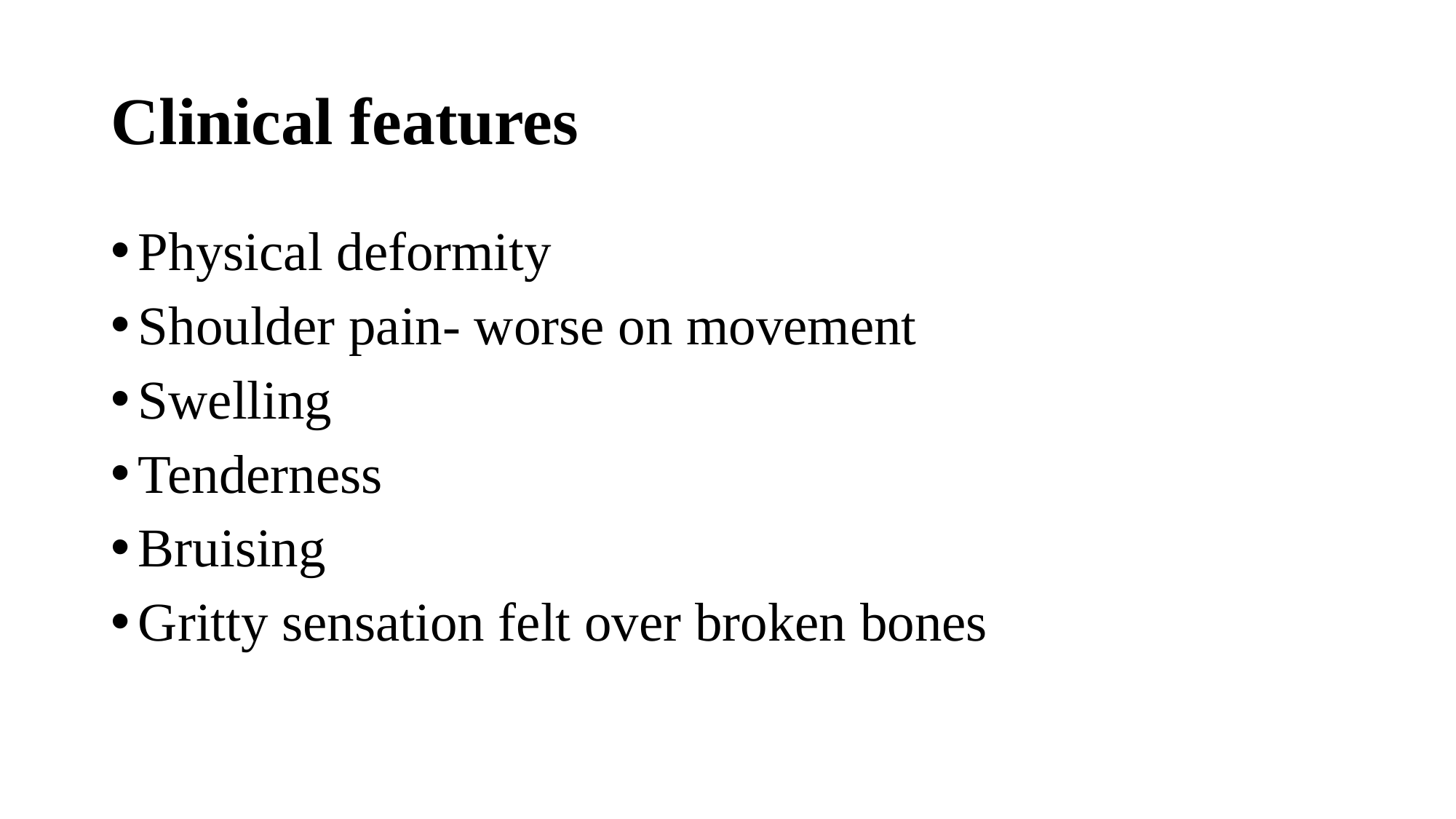

# Clinical features
Physical deformity
Shoulder pain- worse on movement
Swelling
Tenderness
Bruising
Gritty sensation felt over broken bones